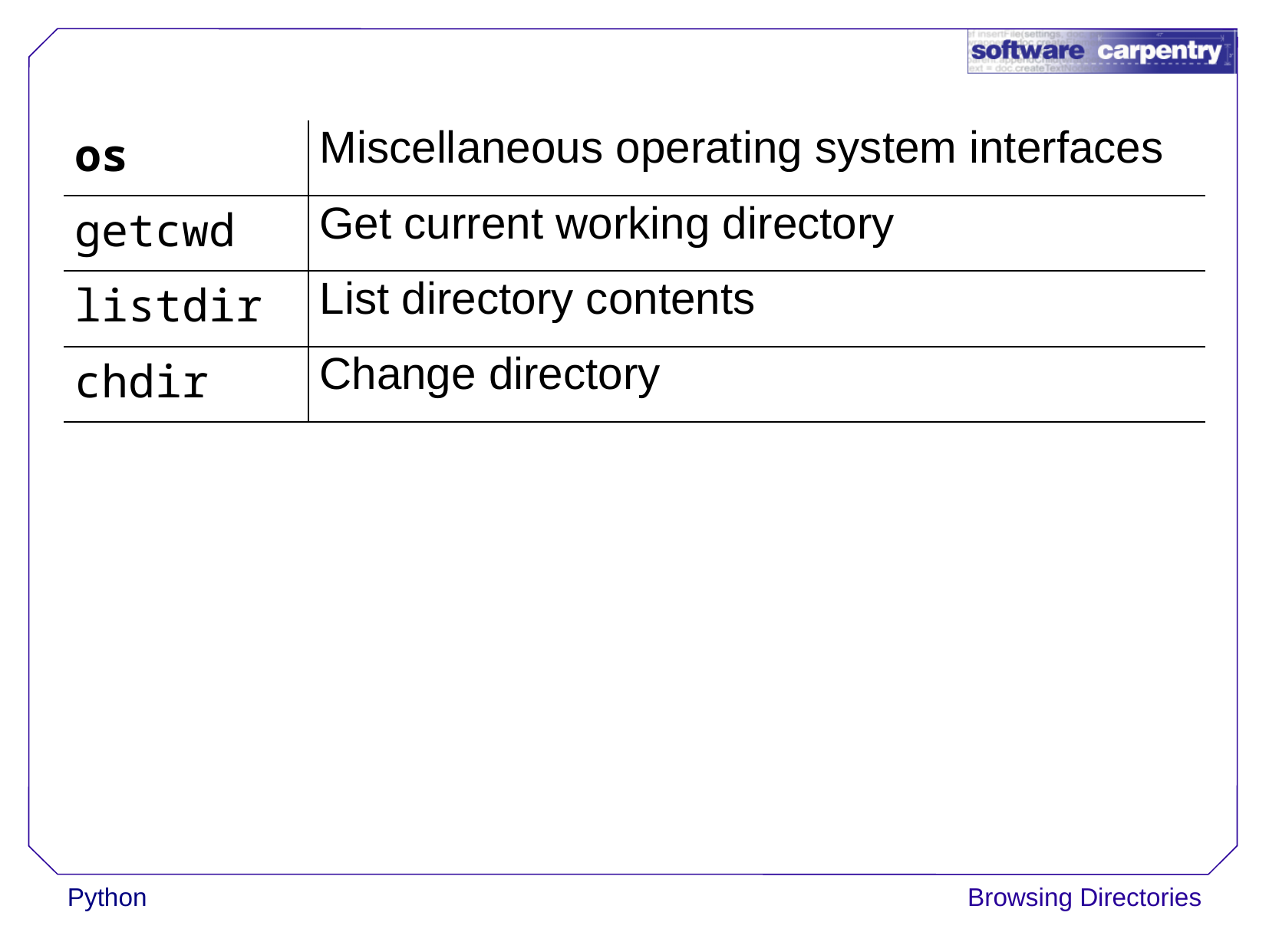

| os | Miscellaneous operating system interfaces |
| --- | --- |
| getcwd | Get current working directory |
| listdir | List directory contents |
| chdir | Change directory |